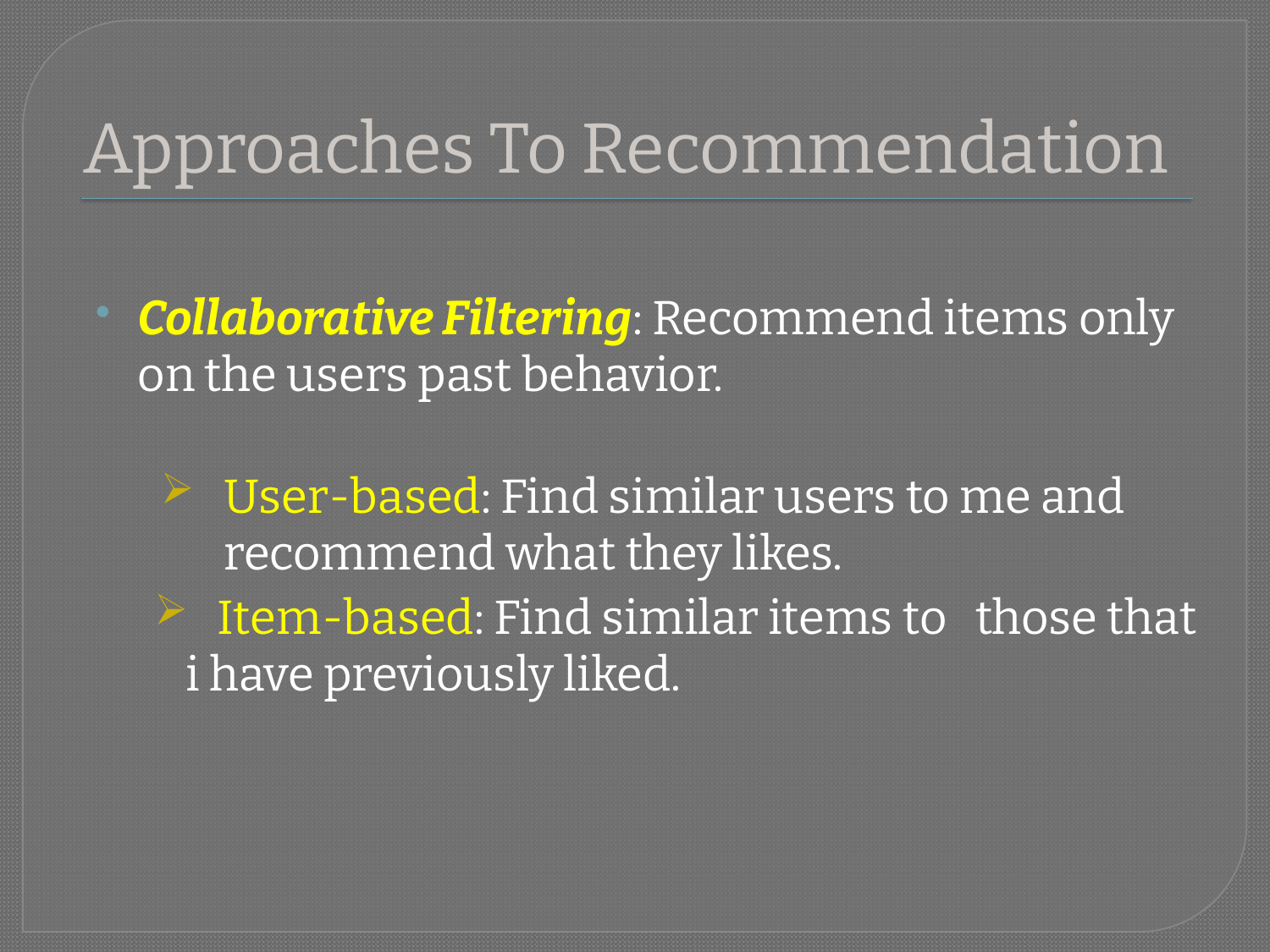

# Approaches To Recommendation

Collaborative Filtering: Recommend items only on the users past behavior.

User-based: Find similar users to me and recommend what they likes.
   Item-based: Find similar items to   those that i have previously liked.